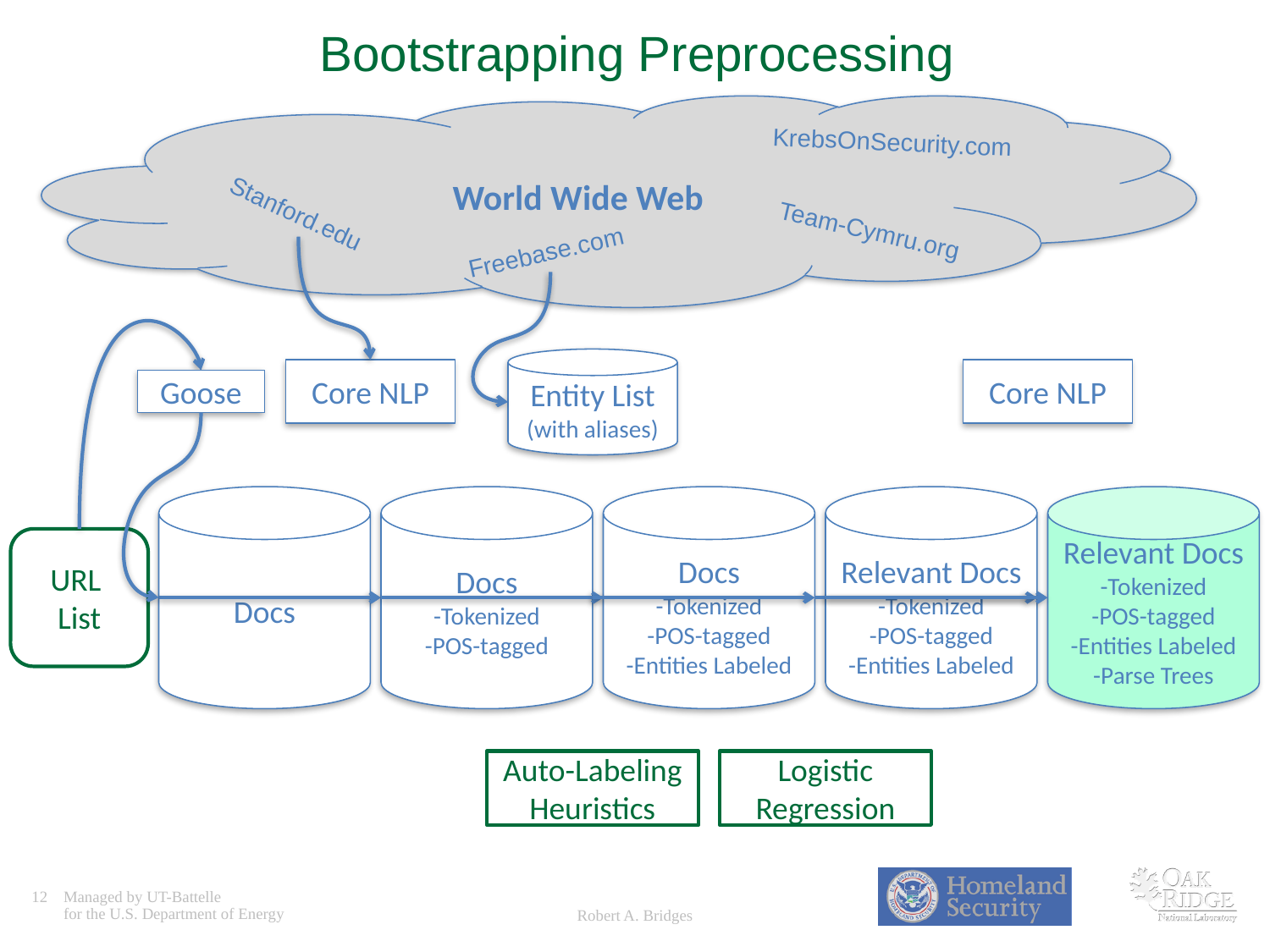

# Bootstrapping Preprocessing
World Wide Web
KrebsOnSecurity.com
Stanford.edu
Team-Cymru.org
Freebase.com
Entity List
(with aliases)
Core NLP
Core NLP
Goose
Docs
Docs
-Tokenized
-POS-tagged

Docs
-Tokenized
-POS-tagged
-Entities Labeled

Relevant Docs
-Tokenized
-POS-tagged
-Entities Labeled

Relevant Docs
-Tokenized
-POS-tagged
-Entities Labeled
-Parse Trees
URL
List
Auto-Labeling
Heuristics
Logistic Regression